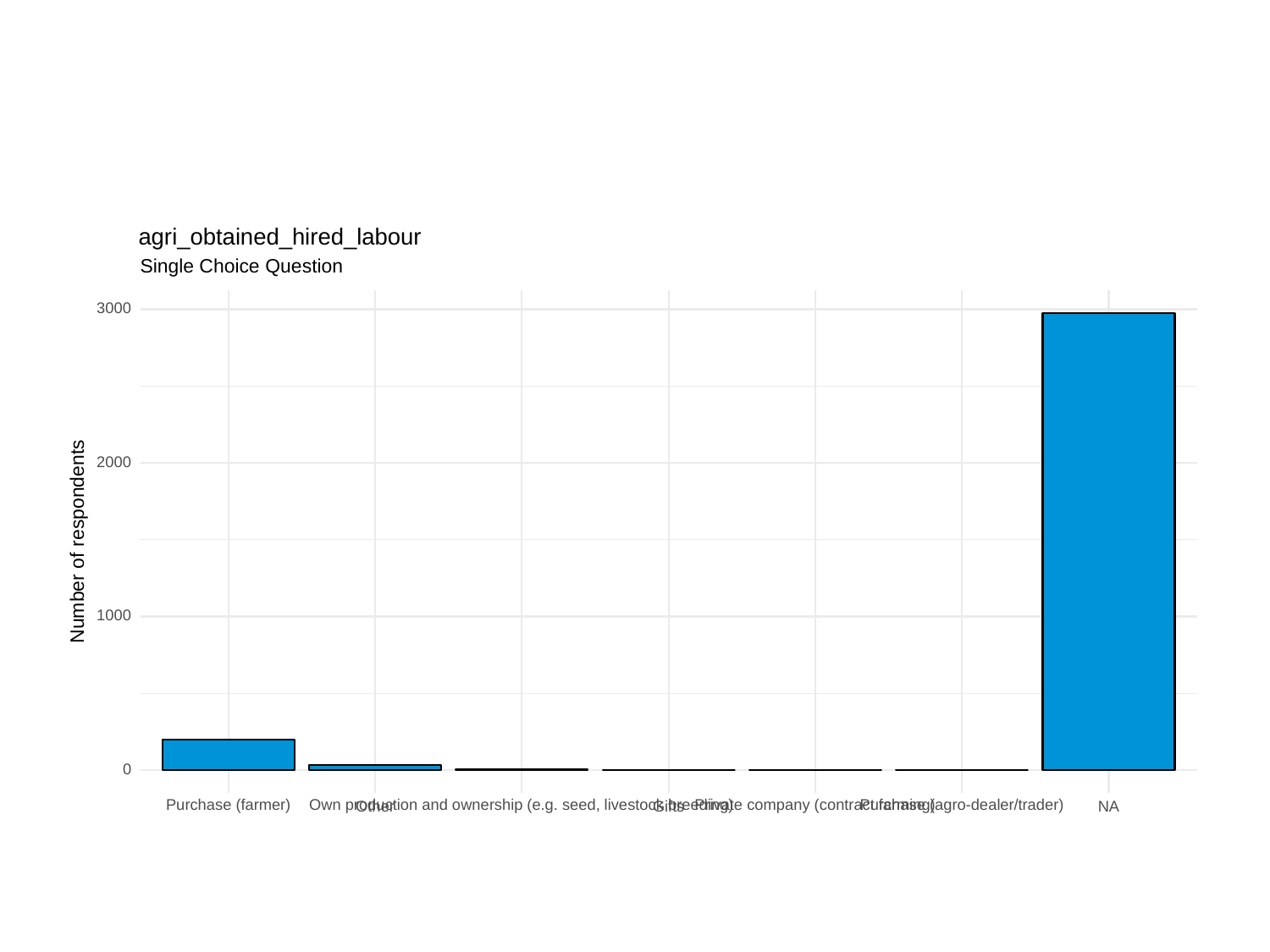

agri_obtained_hired_labour
Single Choice Question

3000

2000

Number of respondents

1000

0

Own production and ownership (e.g. seed, livestock breeding)
Purchase (farmer)
Private company (contract farming)
Purchase (agro-dealer/trader)
Other
Gifts
NA